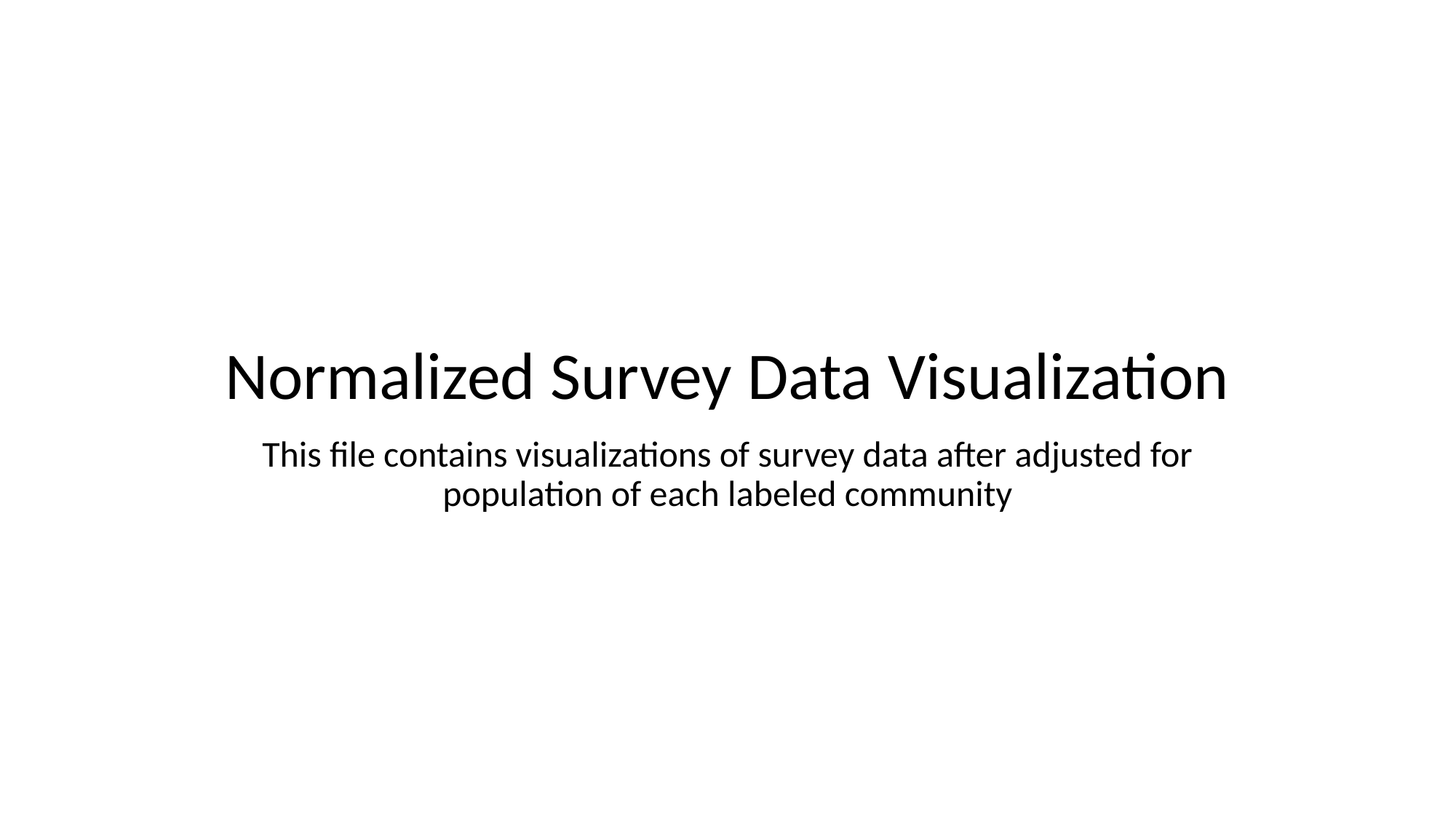

# Normalized Survey Data Visualization
This file contains visualizations of survey data after adjusted for population of each labeled community